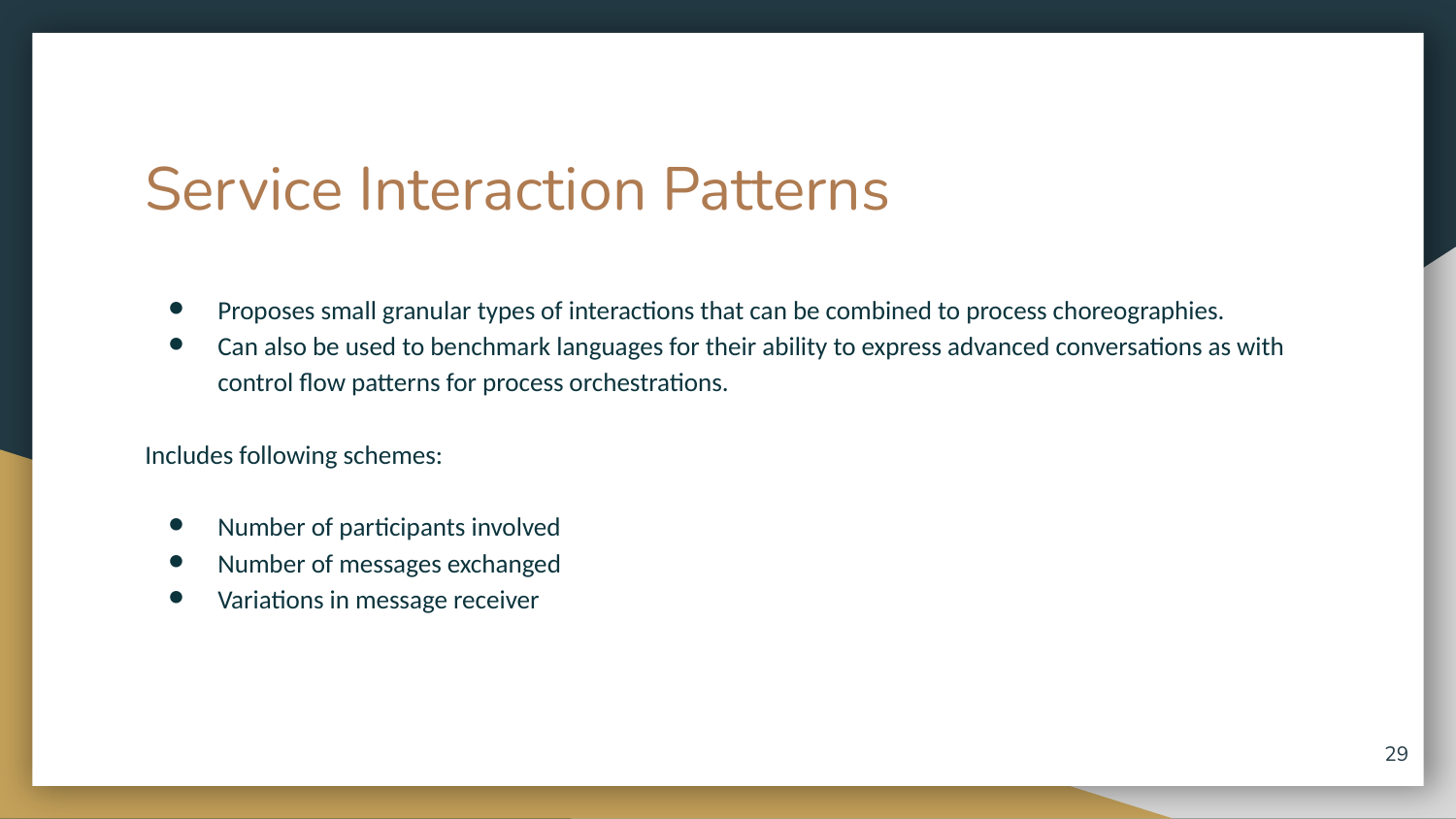

# Service Interaction Patterns
Proposes small granular types of interactions that can be combined to process choreographies.
Can also be used to benchmark languages for their ability to express advanced conversations as with control flow patterns for process orchestrations.

Includes following schemes:

Number of participants involved
Number of messages exchanged
Variations in message receiver

29